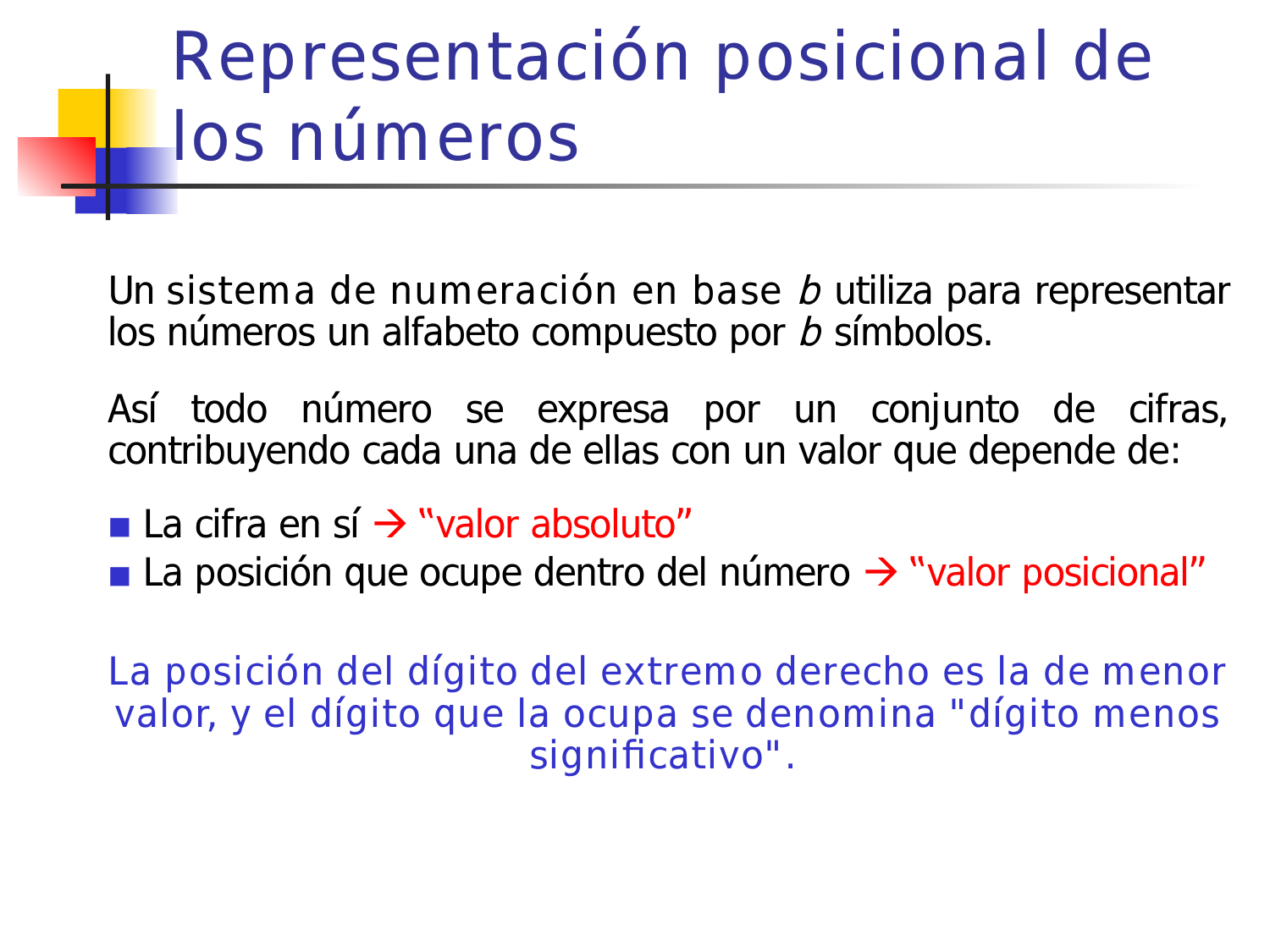

# Representación posicional de los números
Un sistema de numeración en base b utiliza para representar los números un alfabeto compuesto por b símbolos.

Así todo número se expresa por un conjunto de cifras, contribuyendo cada una de ellas con un valor que depende de:

 La cifra en sí 🡪 “valor absoluto”
 La posición que ocupe dentro del número 🡪 “valor posicional”

La posición del dígito del extremo derecho es la de menor valor, y el dígito que la ocupa se denomina "dígito menos significativo".